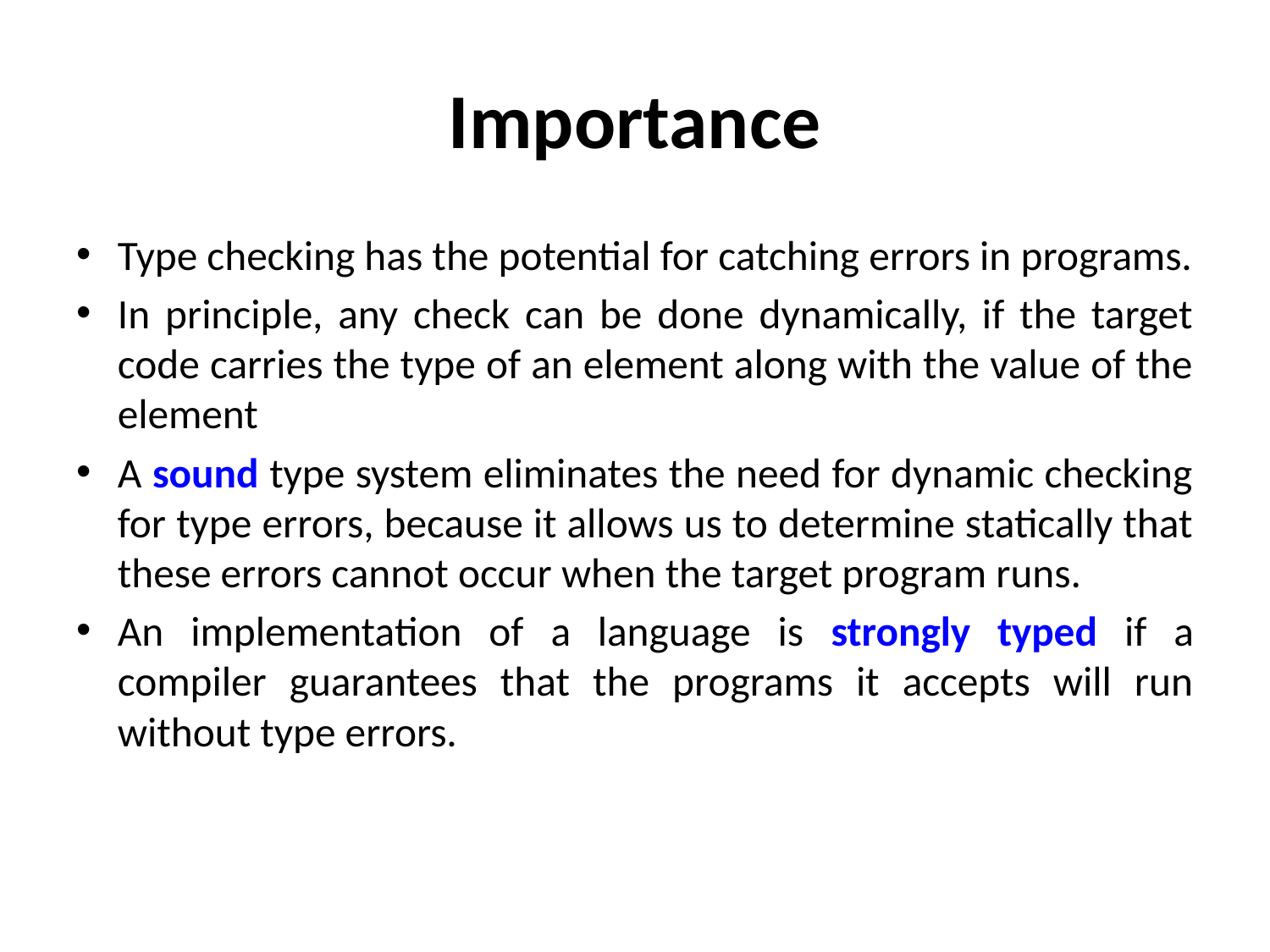

# Importance
Type checking has the potential for catching errors in programs.
In principle, any check can be done dynamically, if the target code carries the type of an element along with the value of the element
A sound type system eliminates the need for dynamic checking for type errors, because it allows us to determine statically that these errors cannot occur when the target program runs.
An implementation of a language is strongly typed if a compiler guarantees that the programs it accepts will run without type errors.